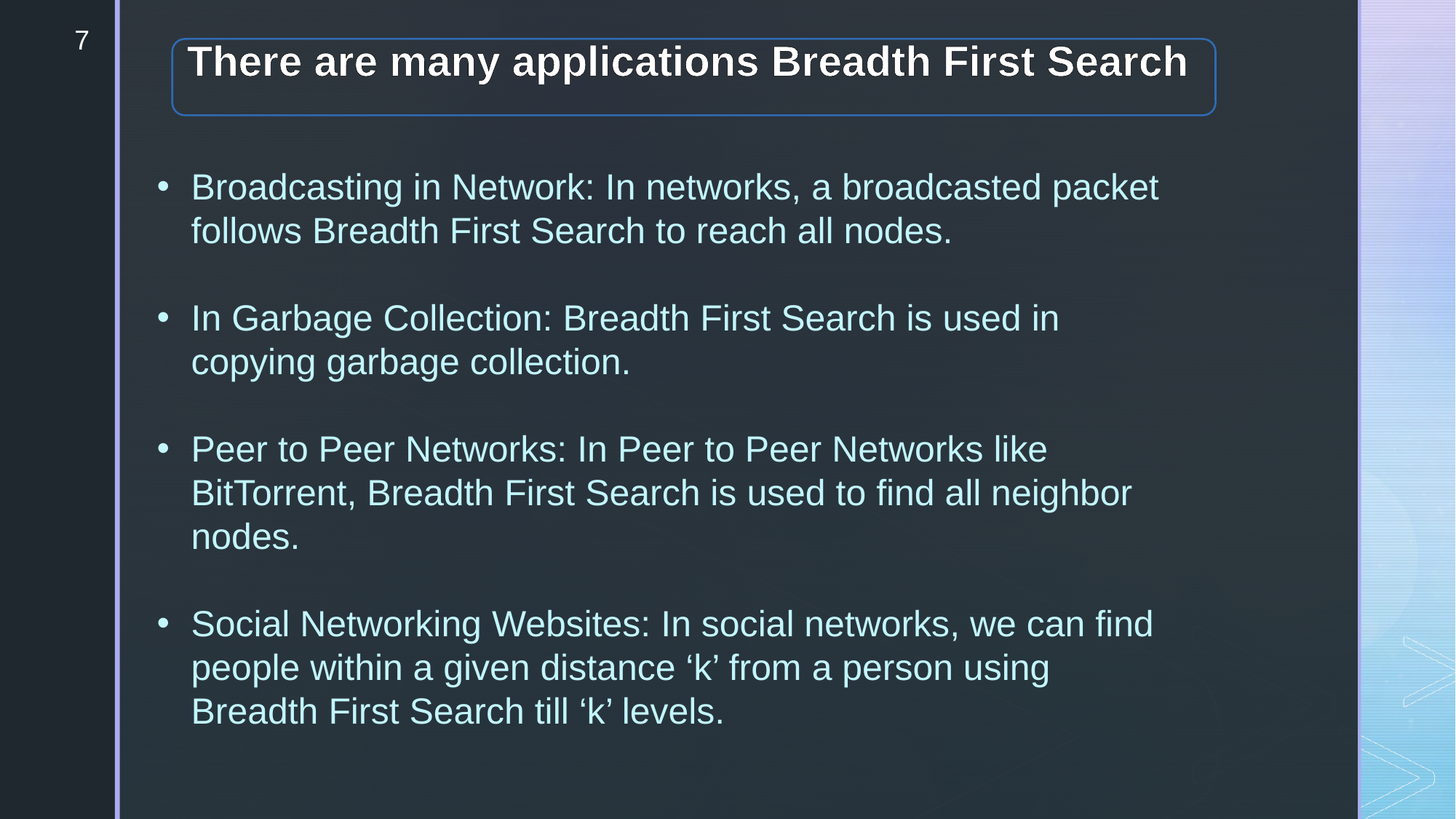

7

There are many applications Breadth First Search

Broadcasting in Network: In networks, a broadcasted packet follows Breadth First Search to reach all nodes.

In Garbage Collection: Breadth First Search is used in copying garbage collection.

Peer to Peer Networks: In Peer to Peer Networks like BitTorrent, Breadth First Search is used to find all neighbor nodes.

Social Networking Websites: In social networks, we can find people within a given distance ‘k’ from a person using Breadth First Search till ‘k’ levels.